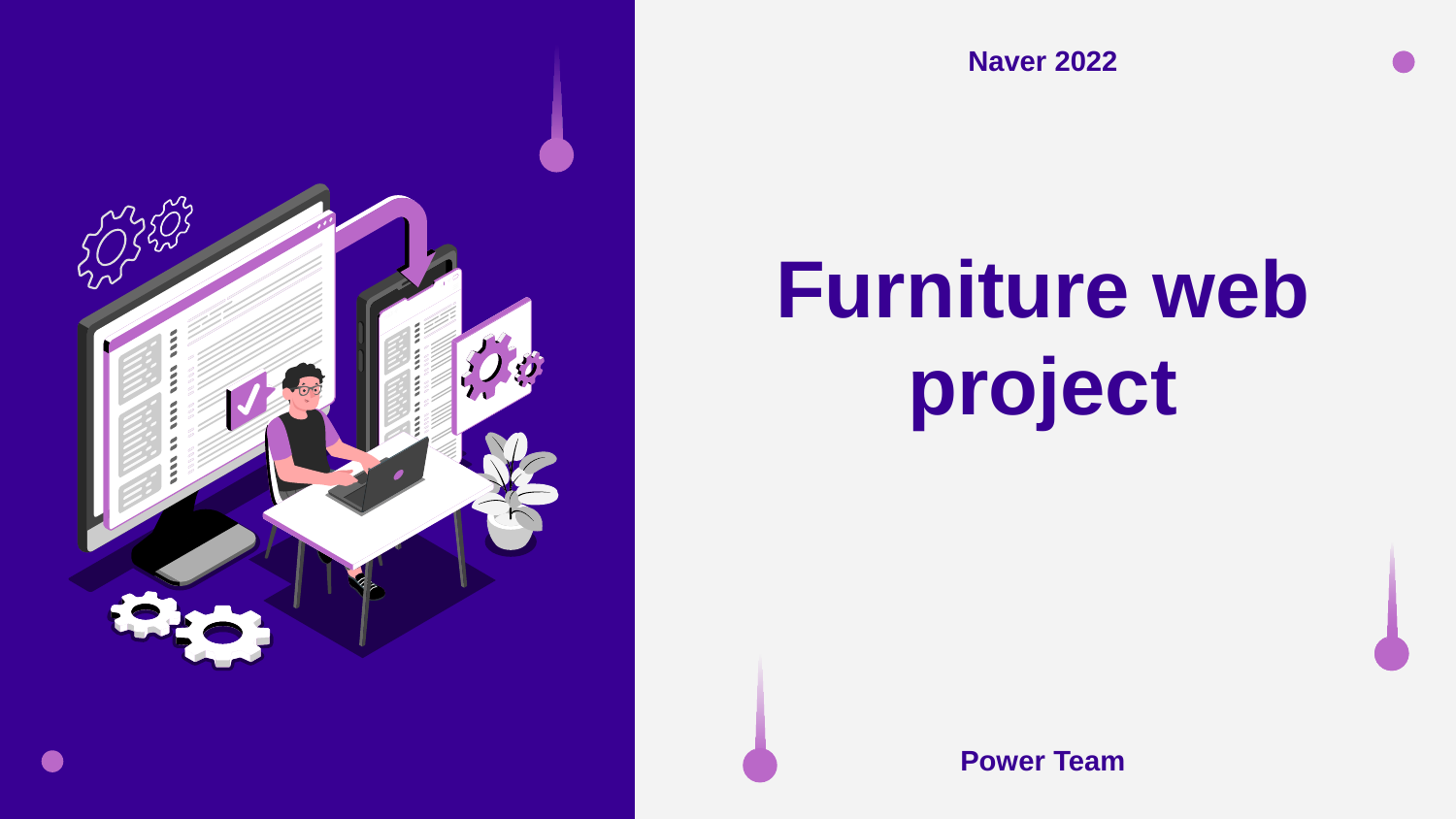

Naver 2022

# Furniture web project

Power Team